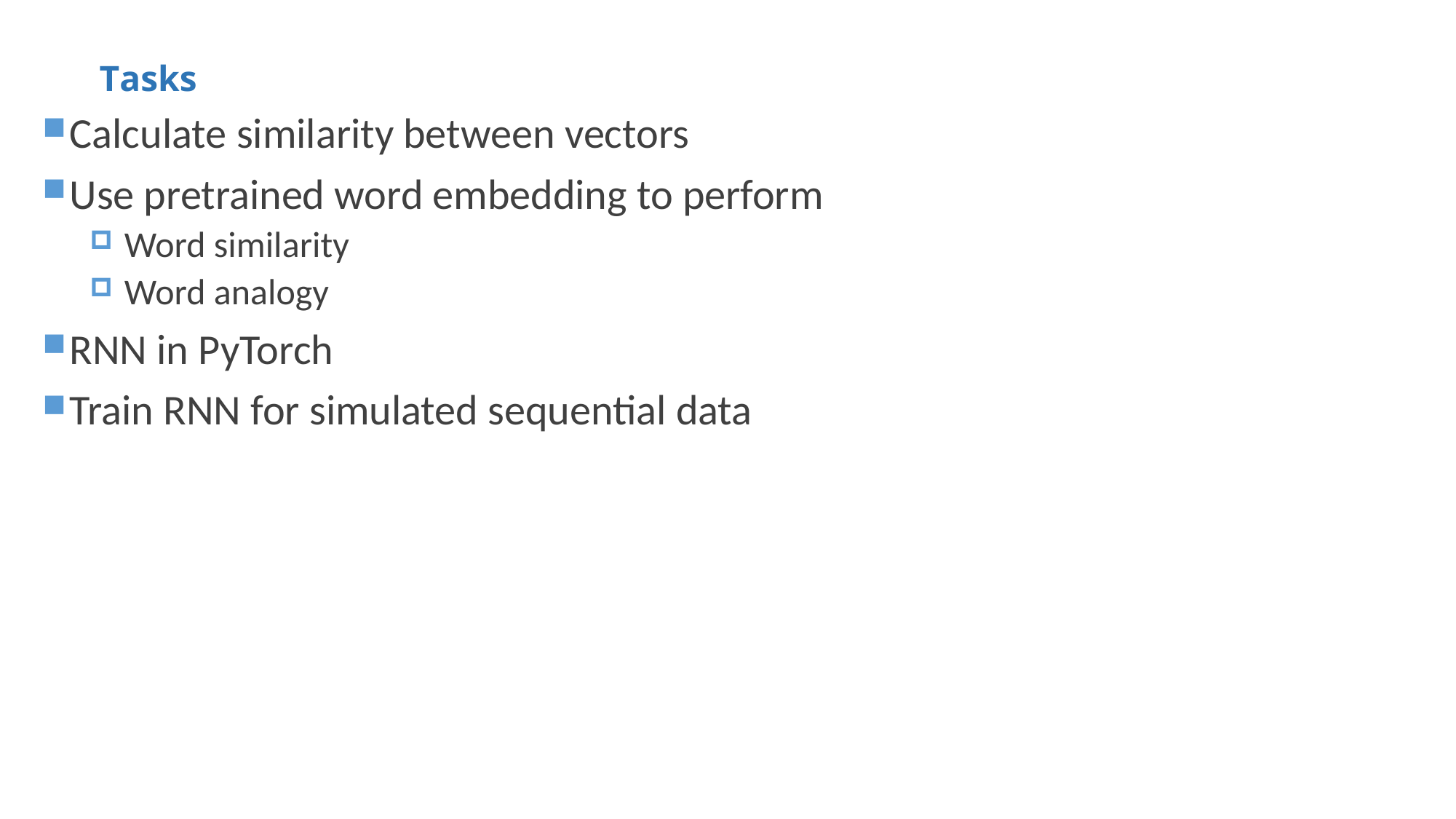

# Tasks
Calculate similarity between vectors
Use pretrained word embedding to perform
Word similarity
Word analogy
RNN in PyTorch
Train RNN for simulated sequential data